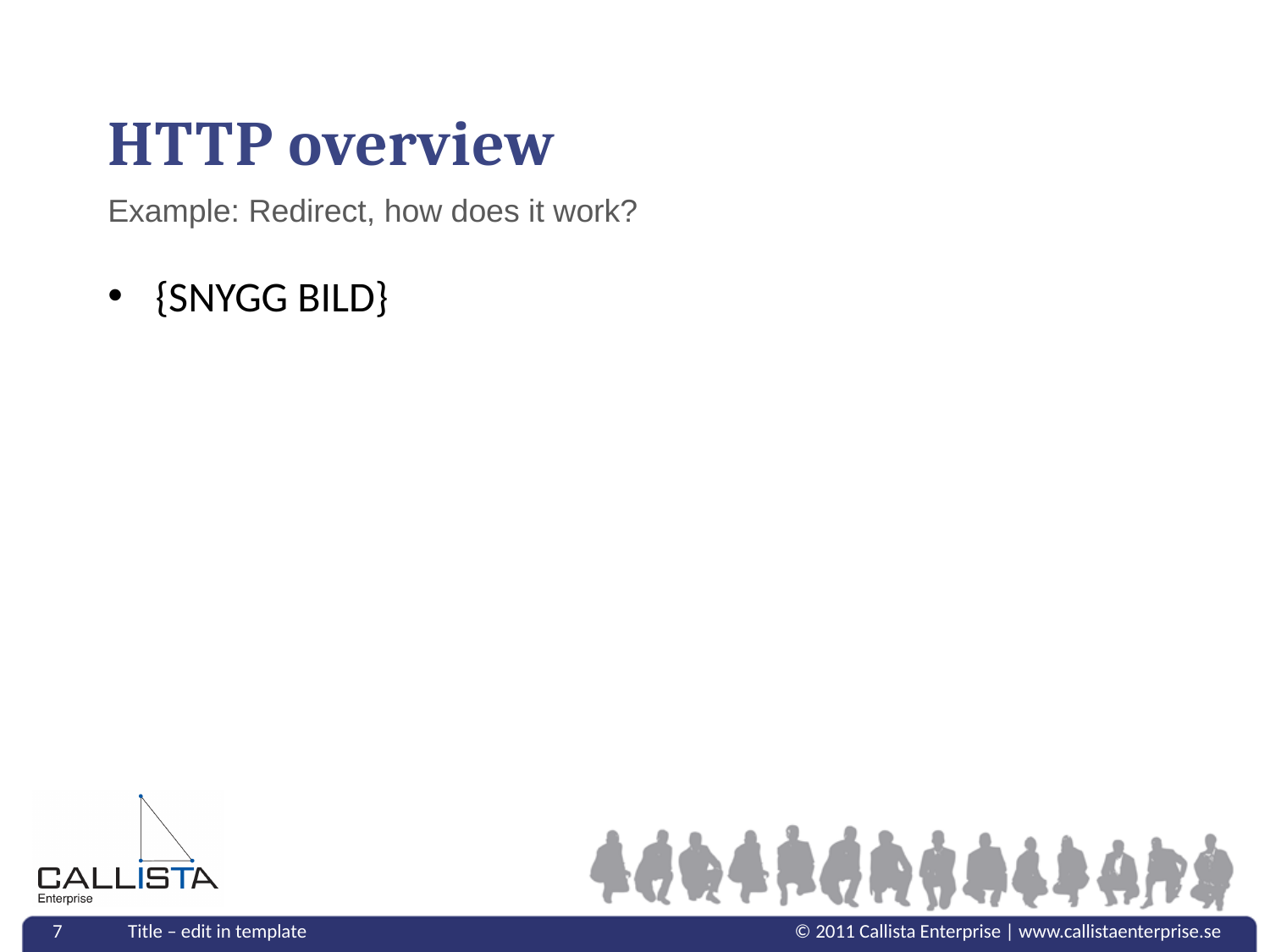

# HTTP overview
Example: Redirect, how does it work?
{SNYGG BILD}
7